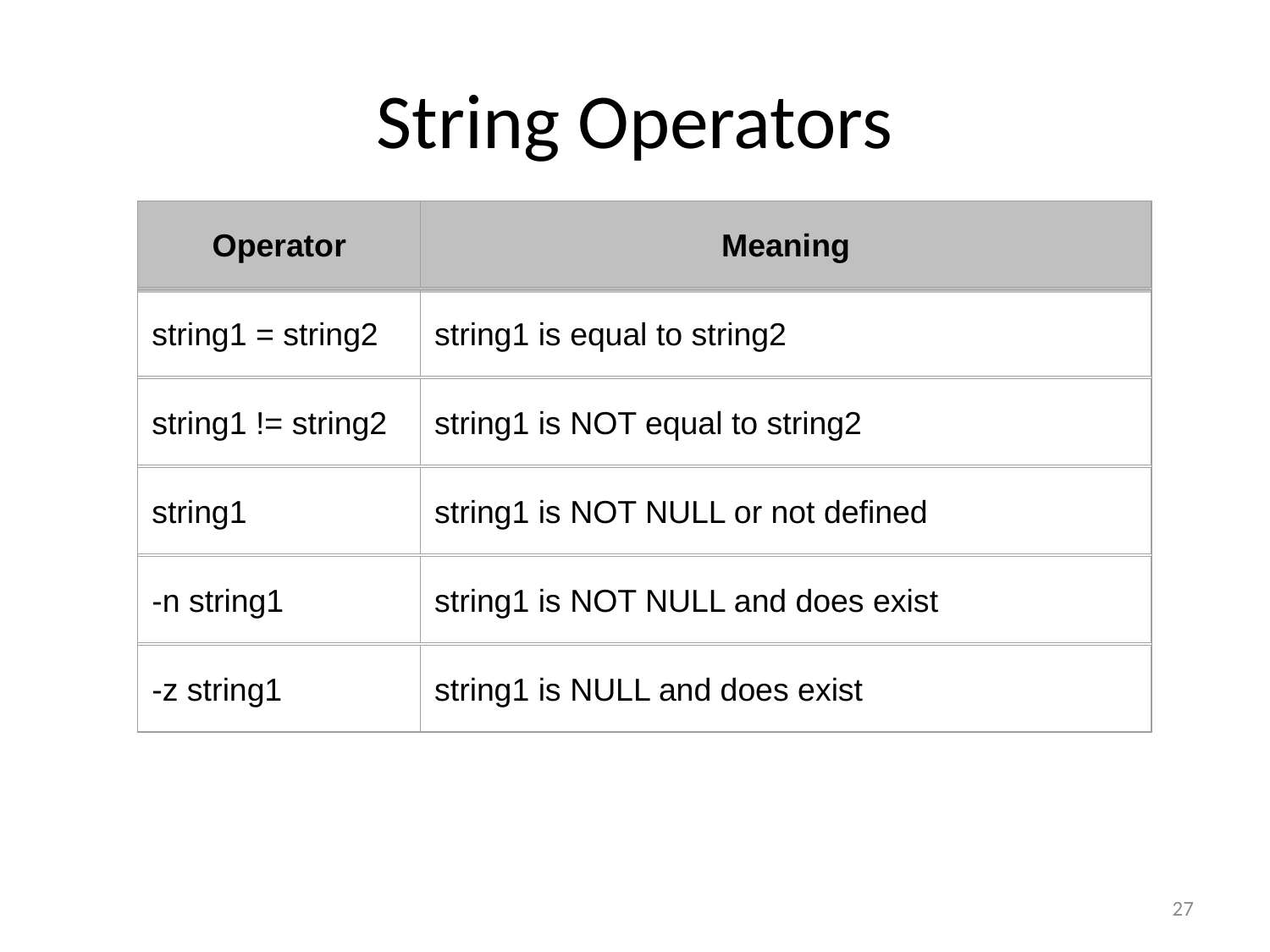

# String Operators

Operator

Meaning

string1 = string2

string1 is equal to string2

string1 != string2

string1 is NOT equal to string2

string1

string1 is NOT NULL or not defined

-n string1

string1 is NOT NULL and does exist

-z string1

string1 is NULL and does exist

27